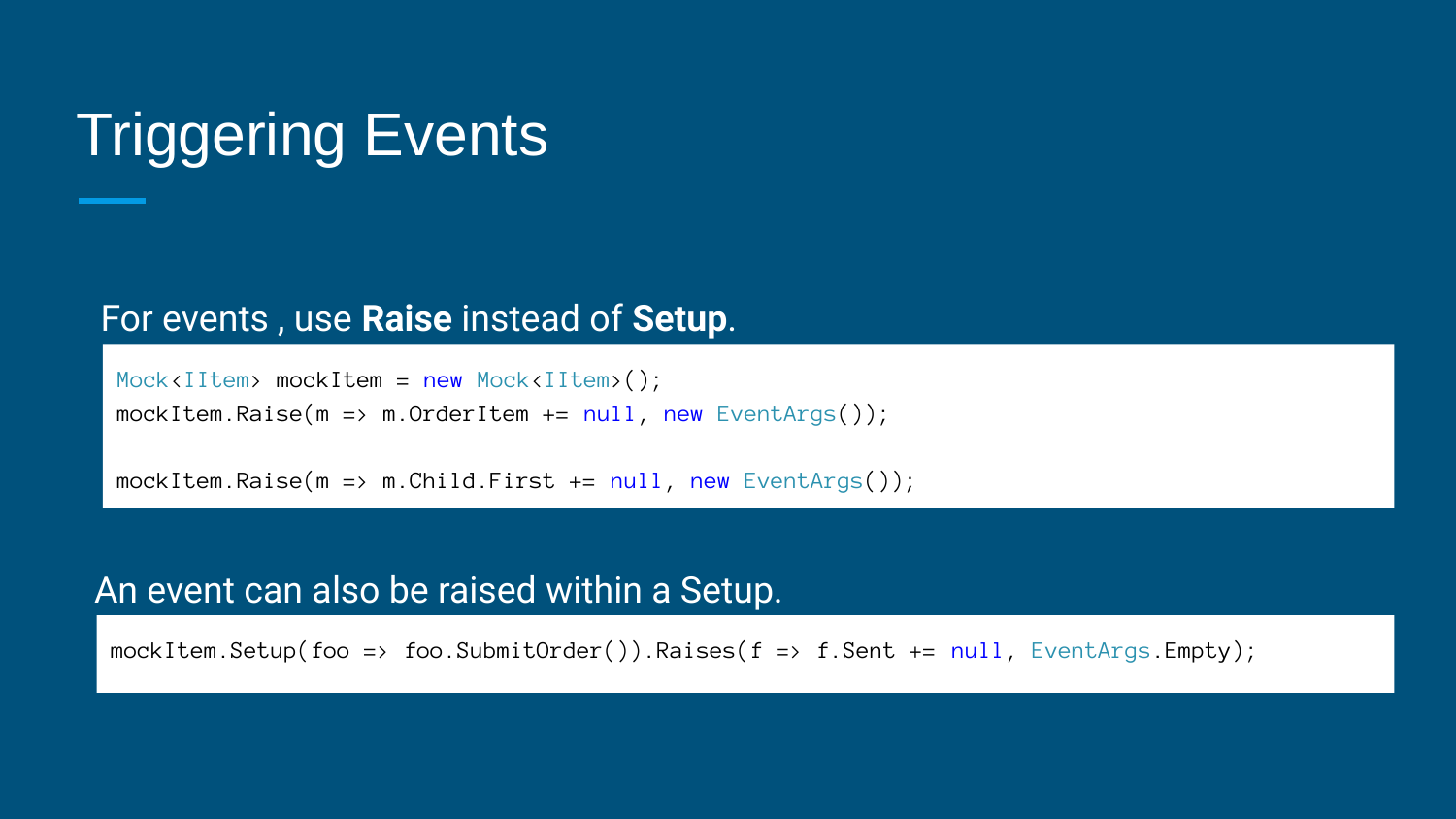

# Triggering Events
For events , use Raise instead of Setup.

  An event can also be raised within a Setup.

Mock<IItem> mockItem = new Mock<IItem>();
mockItem.Raise(m => m.OrderItem += null, new EventArgs());

mockItem.Raise(m => m.Child.First += null, new EventArgs());

mockItem.Setup(foo => foo.SubmitOrder()).Raises(f => f.Sent += null, EventArgs.Empty);